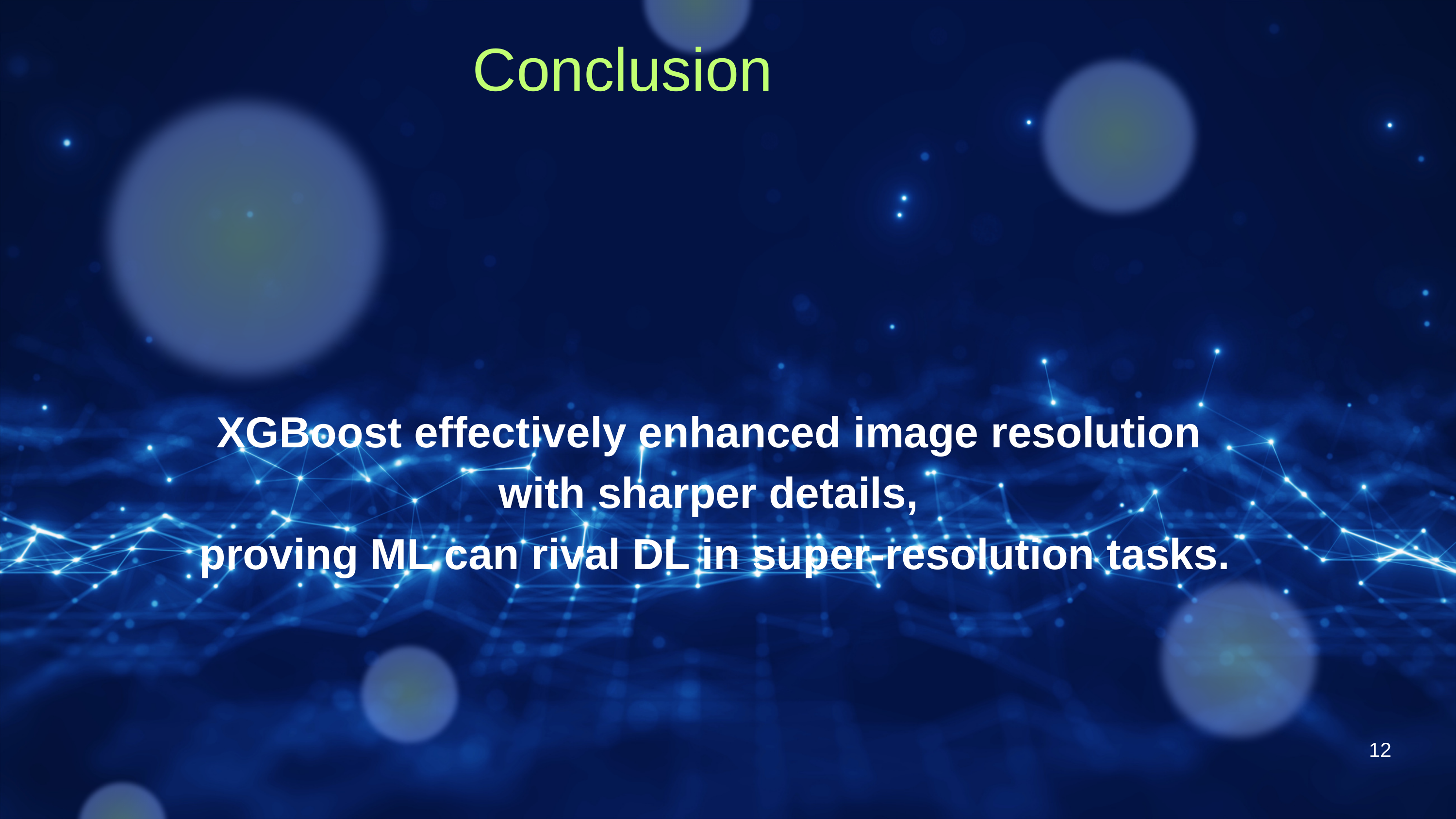

Conclusion

XGBoost effectively enhanced image resolution with sharper details,
 proving ML can rival DL in super-resolution tasks.

12